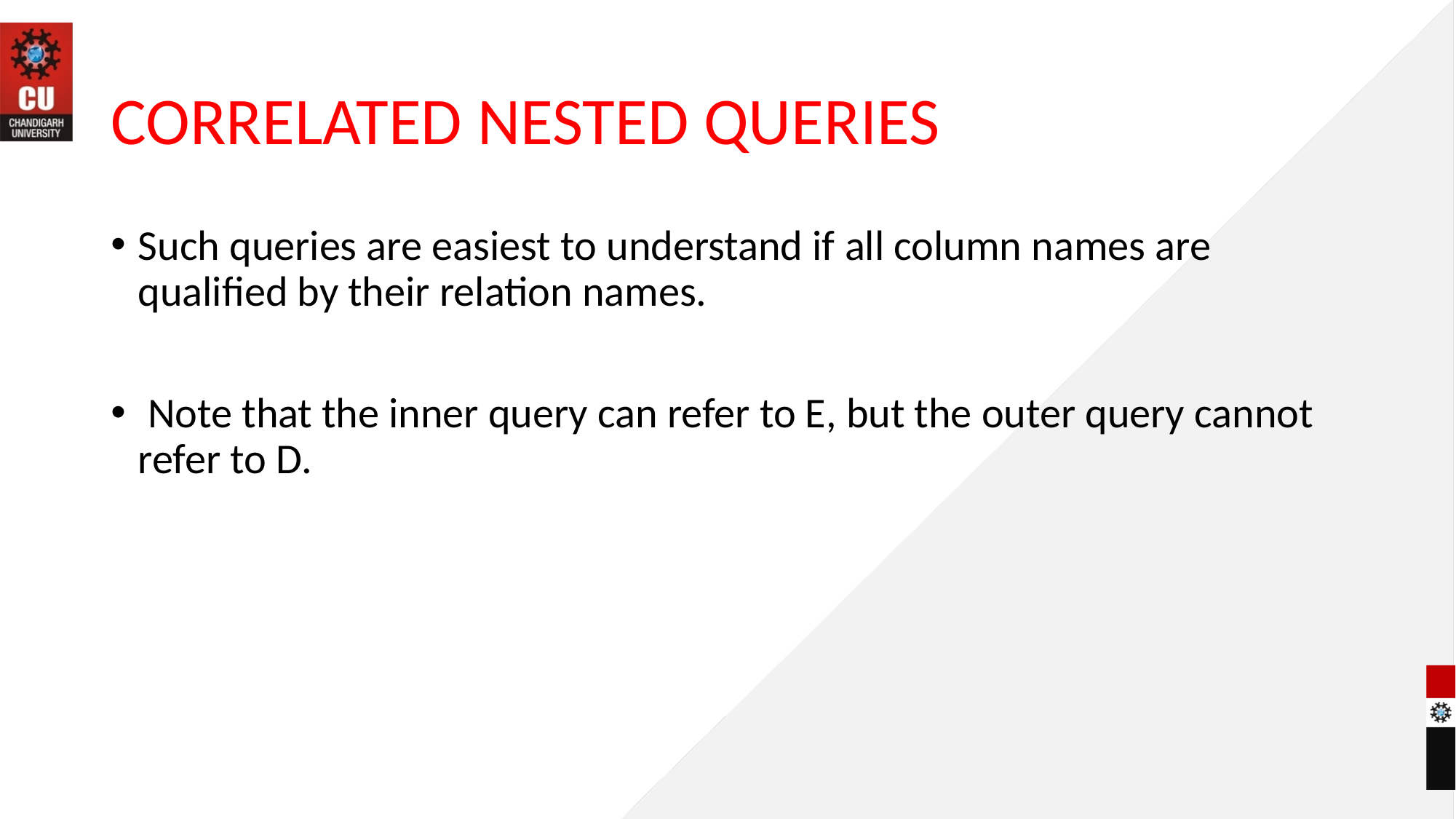

# CORRELATED NESTED QUERIES
Such queries are easiest to understand if all column names are qualified by their relation names.

 Note that the inner query can refer to E, but the outer query cannot refer to D.